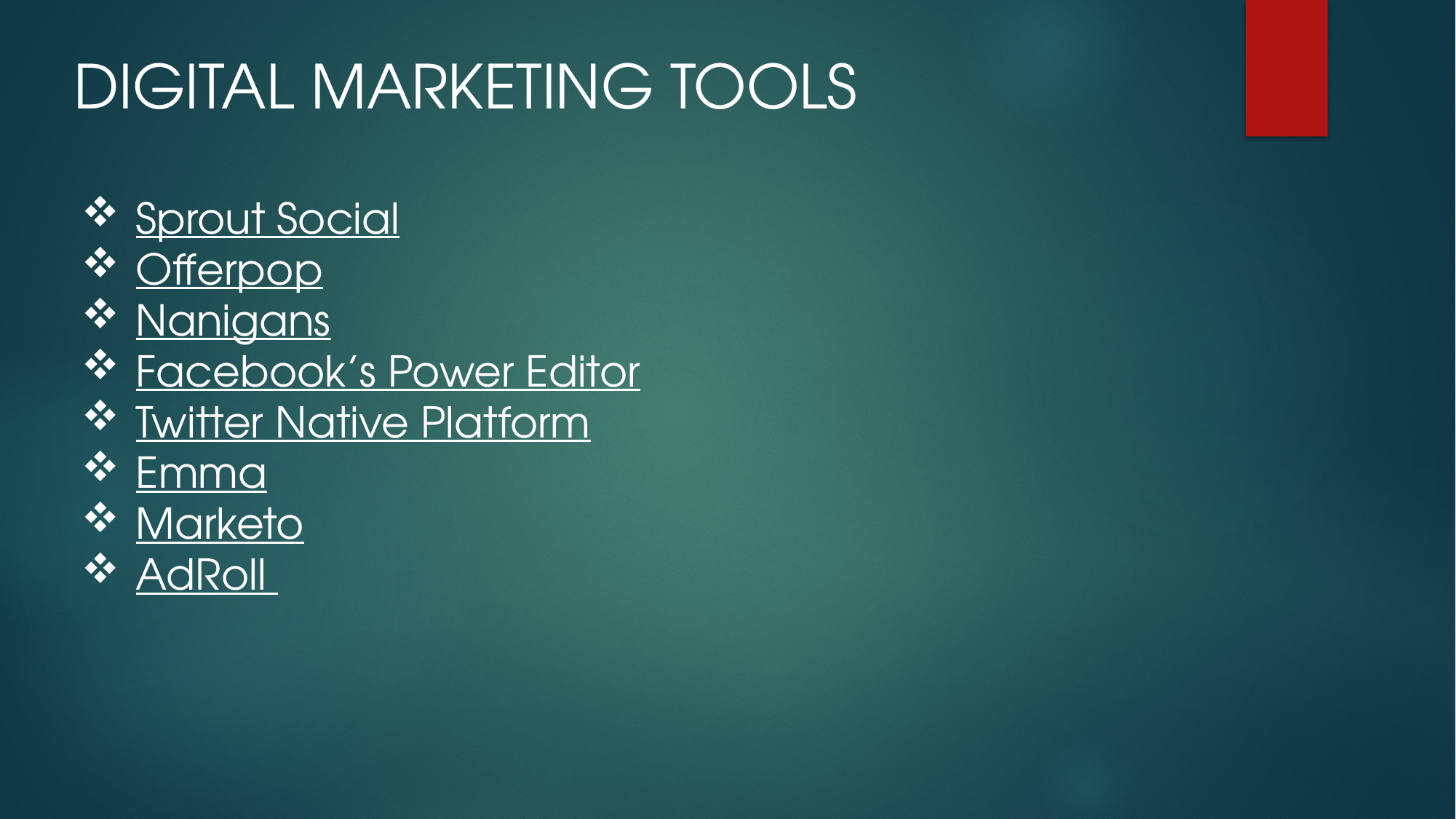

DIGITAL MARKETING TOOLS
Sprout Social
Offerpop
Nanigans
Facebook’s Power Editor
Twitter Native Platform
Emma
Marketo
AdRoll